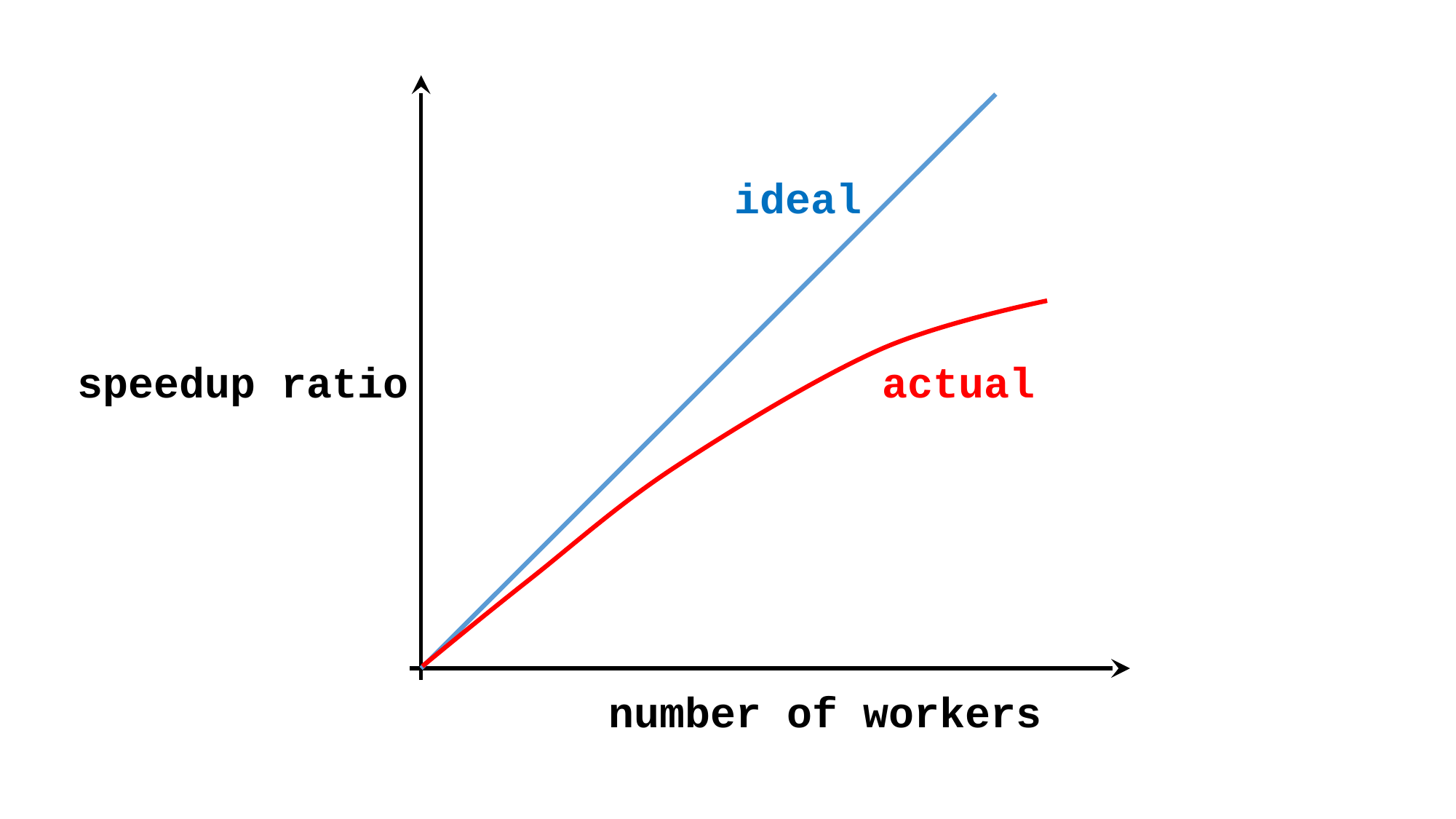

ideal

speedup ratio
actual
number of workers